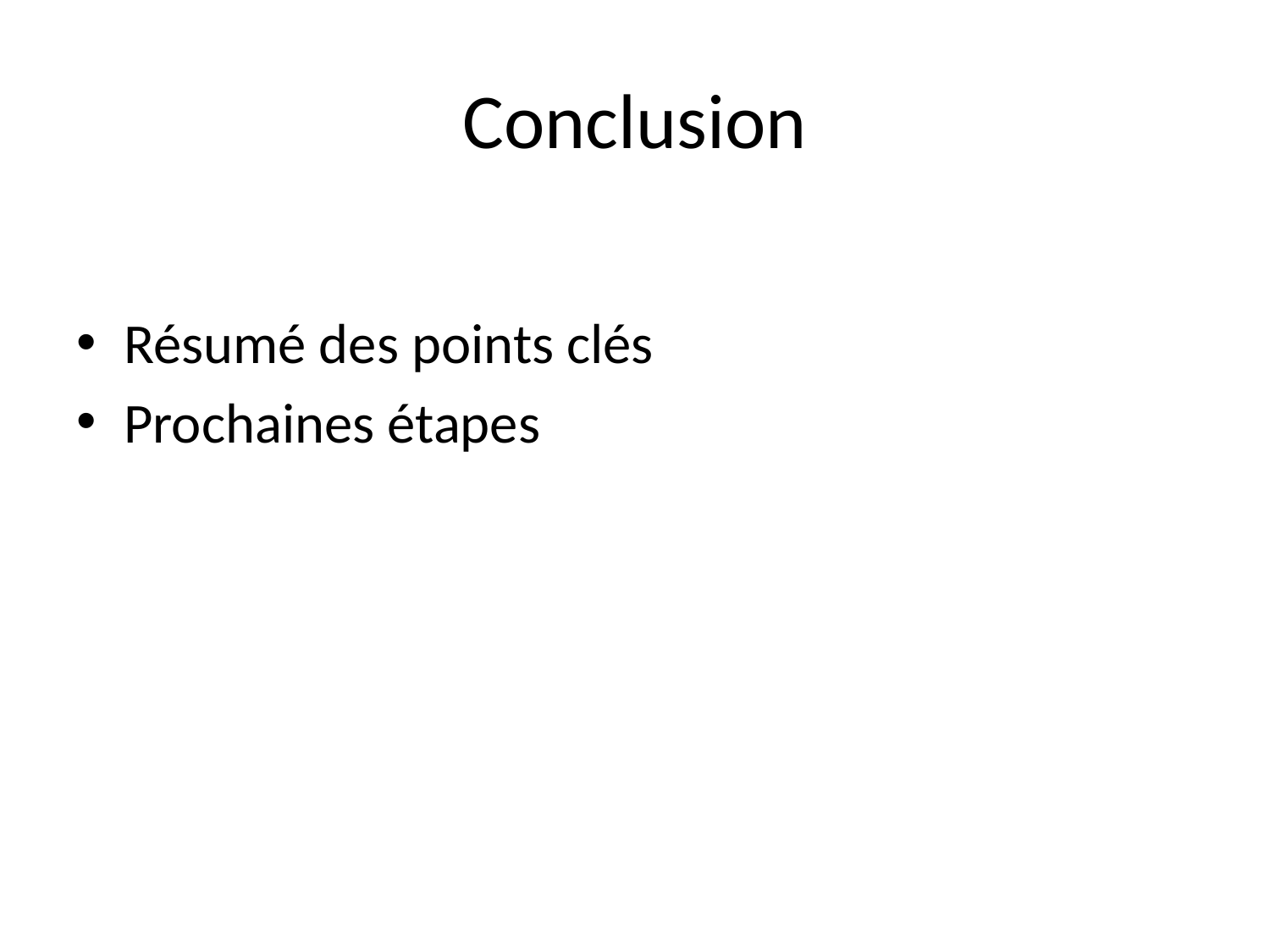

# Conclusion

Résumé des points clés
Prochaines étapes